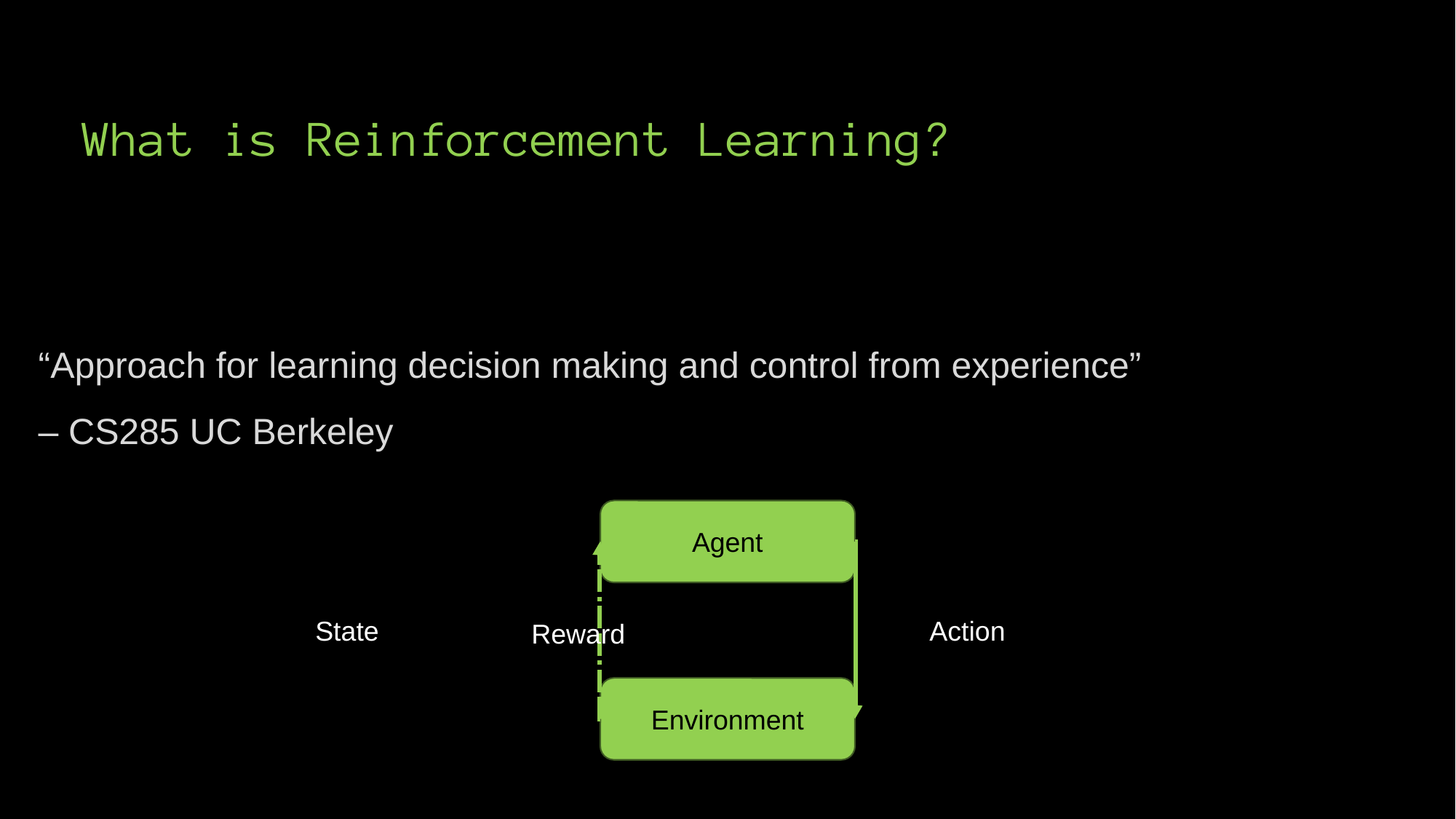

# What is Reinforcement Learning?
“Approach for learning decision making and control from experience”
– CS285 UC Berkeley
Agent
State
Action
Reward
Environment